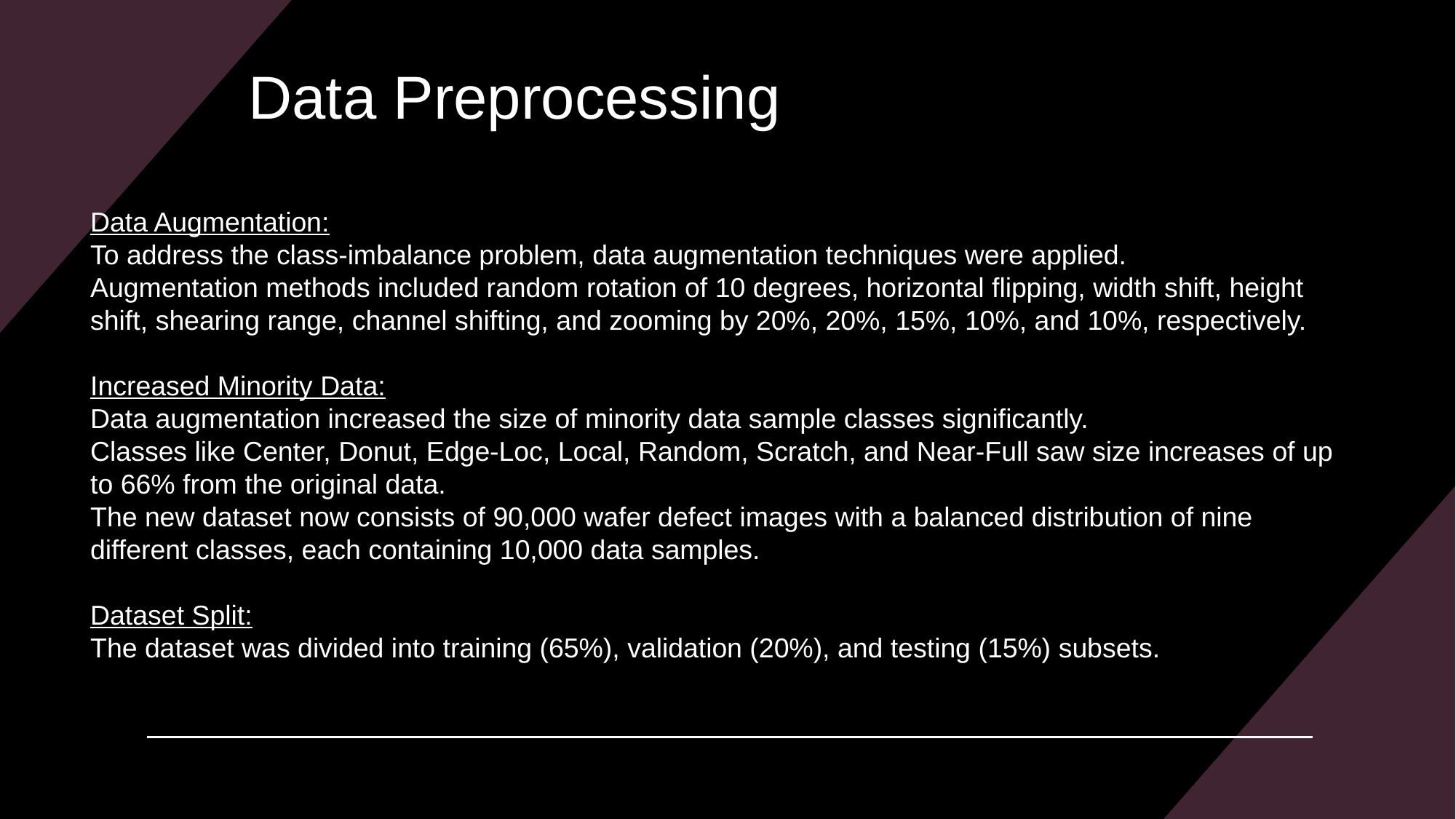

# Data Preprocessing

Data Augmentation:
To address the class-imbalance problem, data augmentation techniques were applied.
Augmentation methods included random rotation of 10 degrees, horizontal flipping, width shift, height shift, shearing range, channel shifting, and zooming by 20%, 20%, 15%, 10%, and 10%, respectively.

Increased Minority Data:
Data augmentation increased the size of minority data sample classes significantly.
Classes like Center, Donut, Edge-Loc, Local, Random, Scratch, and Near-Full saw size increases of up to 66% from the original data.
The new dataset now consists of 90,000 wafer defect images with a balanced distribution of nine different classes, each containing 10,000 data samples.

Dataset Split:
The dataset was divided into training (65%), validation (20%), and testing (15%) subsets.